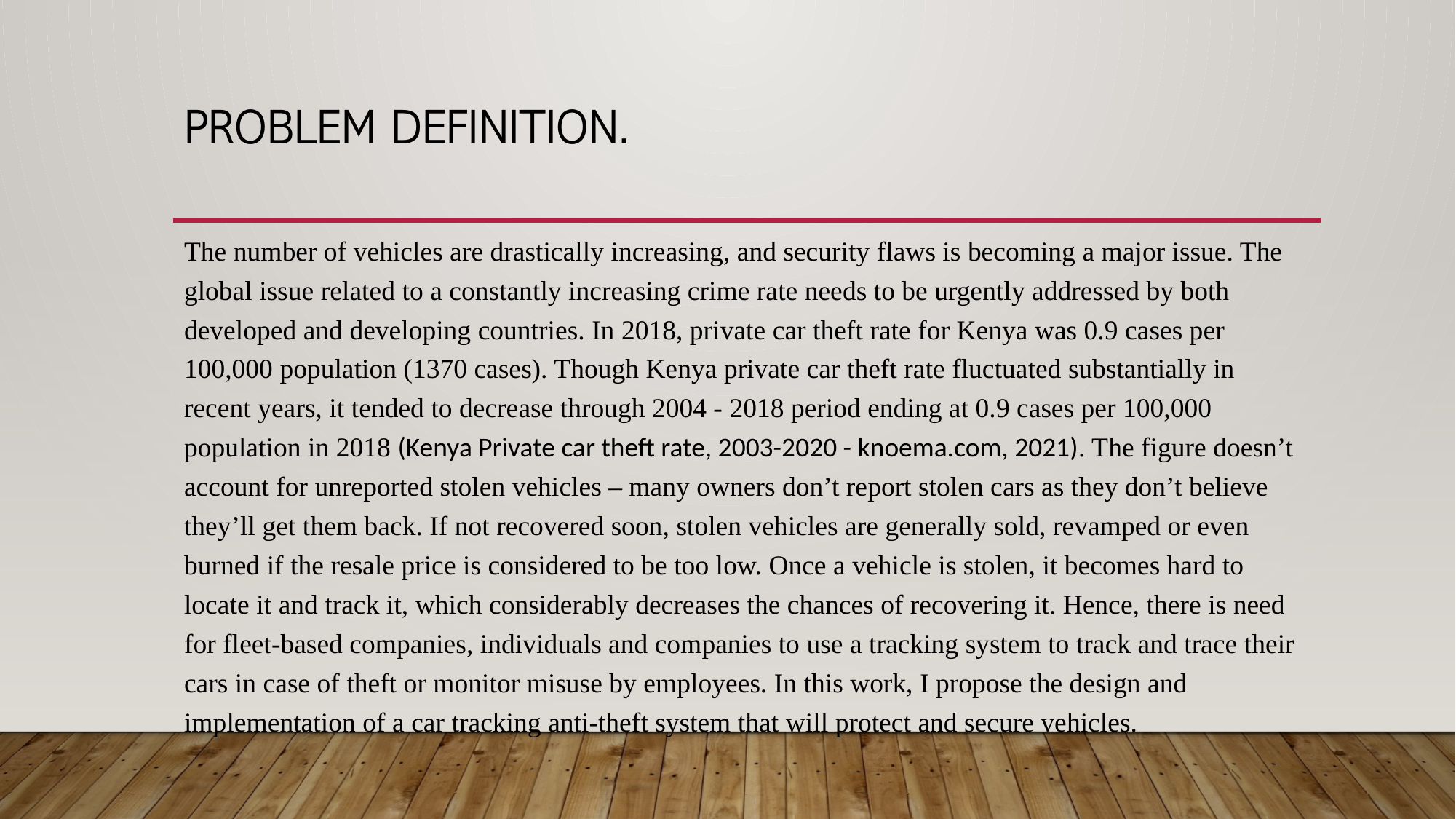

# Problem DEFINITION.
The number of vehicles are drastically increasing, and security flaws is becoming a major issue. The global issue related to a constantly increasing crime rate needs to be urgently addressed by both developed and developing countries. In 2018, private car theft rate for Kenya was 0.9 cases per 100,000 population (1370 cases). Though Kenya private car theft rate fluctuated substantially in recent years, it tended to decrease through 2004 - 2018 period ending at 0.9 cases per 100,000 population in 2018 (Kenya Private car theft rate, 2003-2020 - knoema.com, 2021). The figure doesn’t account for unreported stolen vehicles – many owners don’t report stolen cars as they don’t believe they’ll get them back. If not recovered soon, stolen vehicles are generally sold, revamped or even burned if the resale price is considered to be too low. Once a vehicle is stolen, it becomes hard to locate it and track it, which considerably decreases the chances of recovering it. Hence, there is need for fleet-based companies, individuals and companies to use a tracking system to track and trace their cars in case of theft or monitor misuse by employees. In this work, I propose the design and implementation of a car tracking anti-theft system that will protect and secure vehicles.